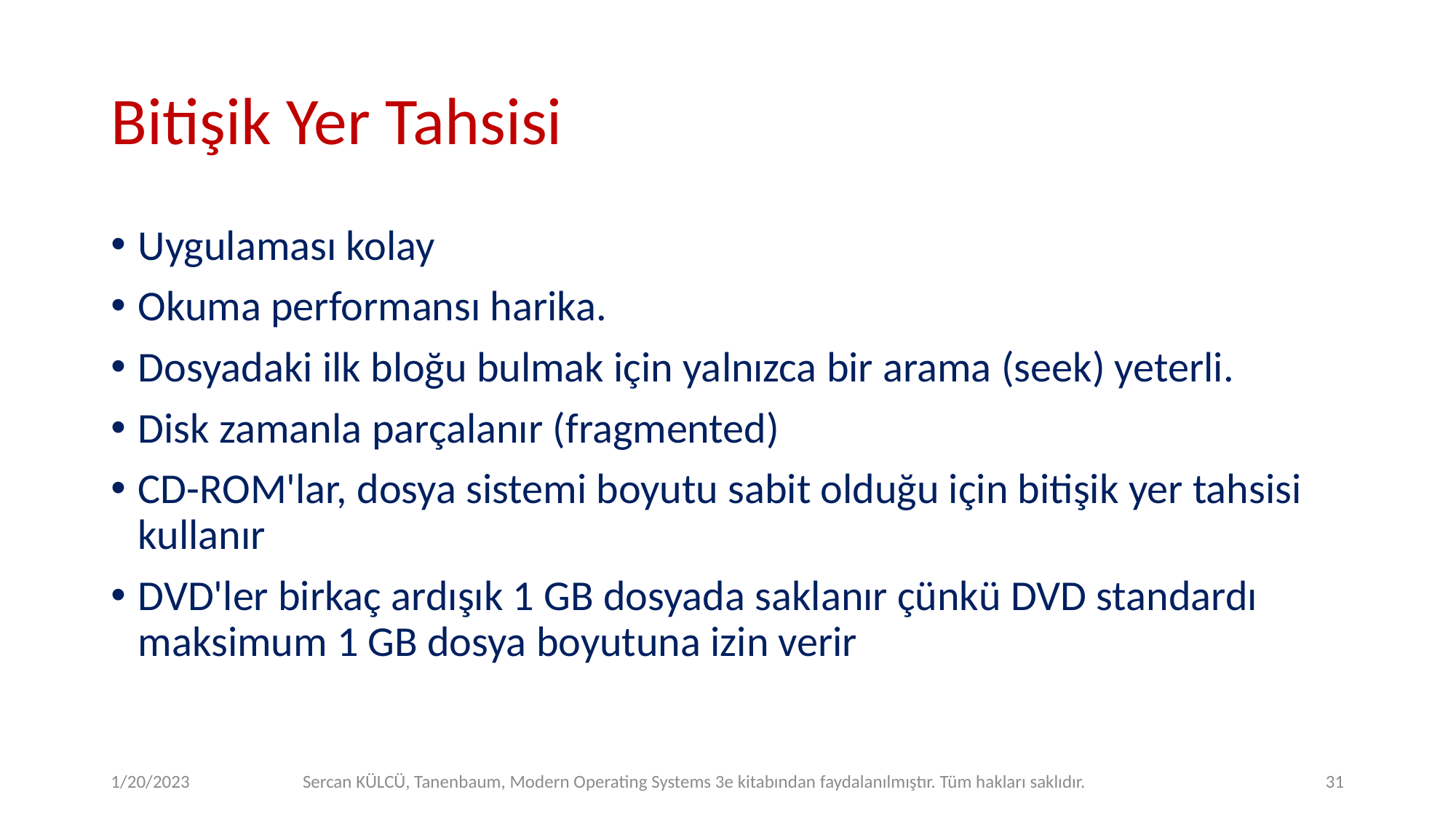

# Bitişik Yer Tahsisi
Uygulaması kolay
Okuma performansı harika.
Dosyadaki ilk bloğu bulmak için yalnızca bir arama (seek) yeterli.
Disk zamanla parçalanır (fragmented)
CD-ROM'lar, dosya sistemi boyutu sabit olduğu için bitişik yer tahsisi kullanır
DVD'ler birkaç ardışık 1 GB dosyada saklanır çünkü DVD standardı maksimum 1 GB dosya boyutuna izin verir
1/20/2023
Sercan KÜLCÜ, Tanenbaum, Modern Operating Systems 3e kitabından faydalanılmıştır. Tüm hakları saklıdır.
31